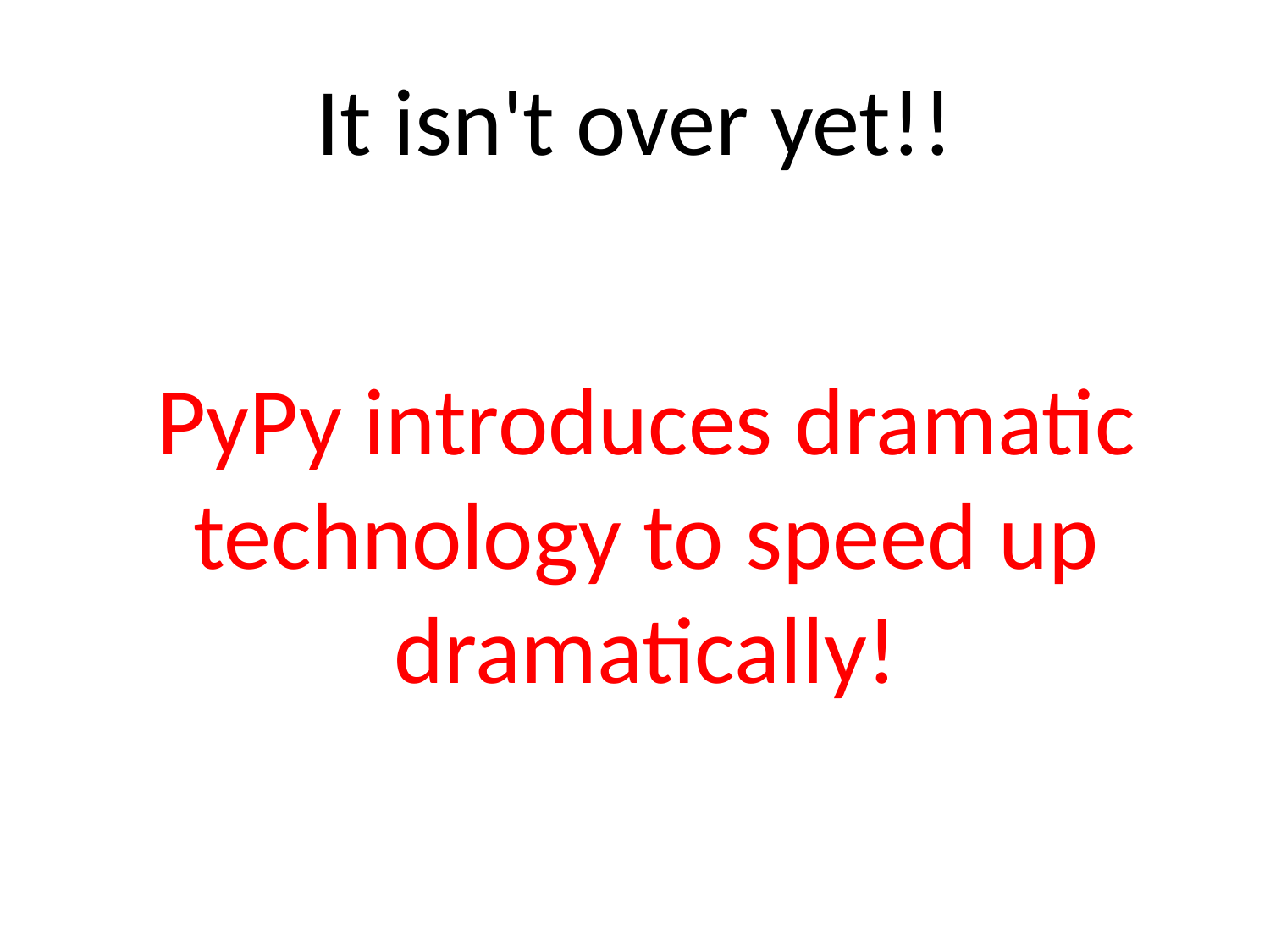

# It isn't over yet!!
PyPy introduces dramatic technology to speed up dramatically!